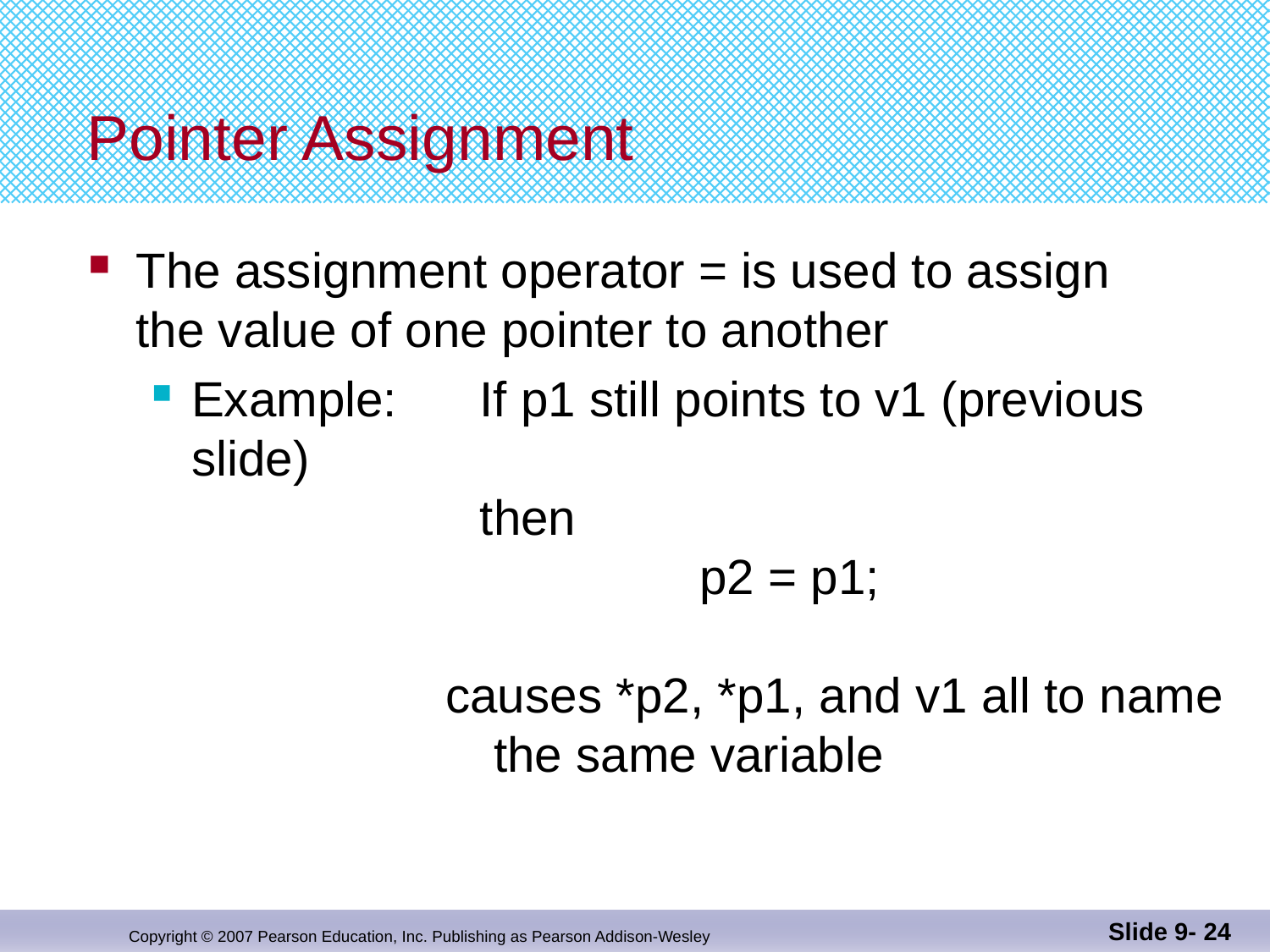

# Pointer Assignment
The assignment operator = is used to assign
the value of one pointer to another
Example:      If p1 still points to v1 (previous slide)
                     then
                                     p2 = p1;
  		causes *p2, *p1, and v1 all to name
                      the same variable
Slide 9- 24